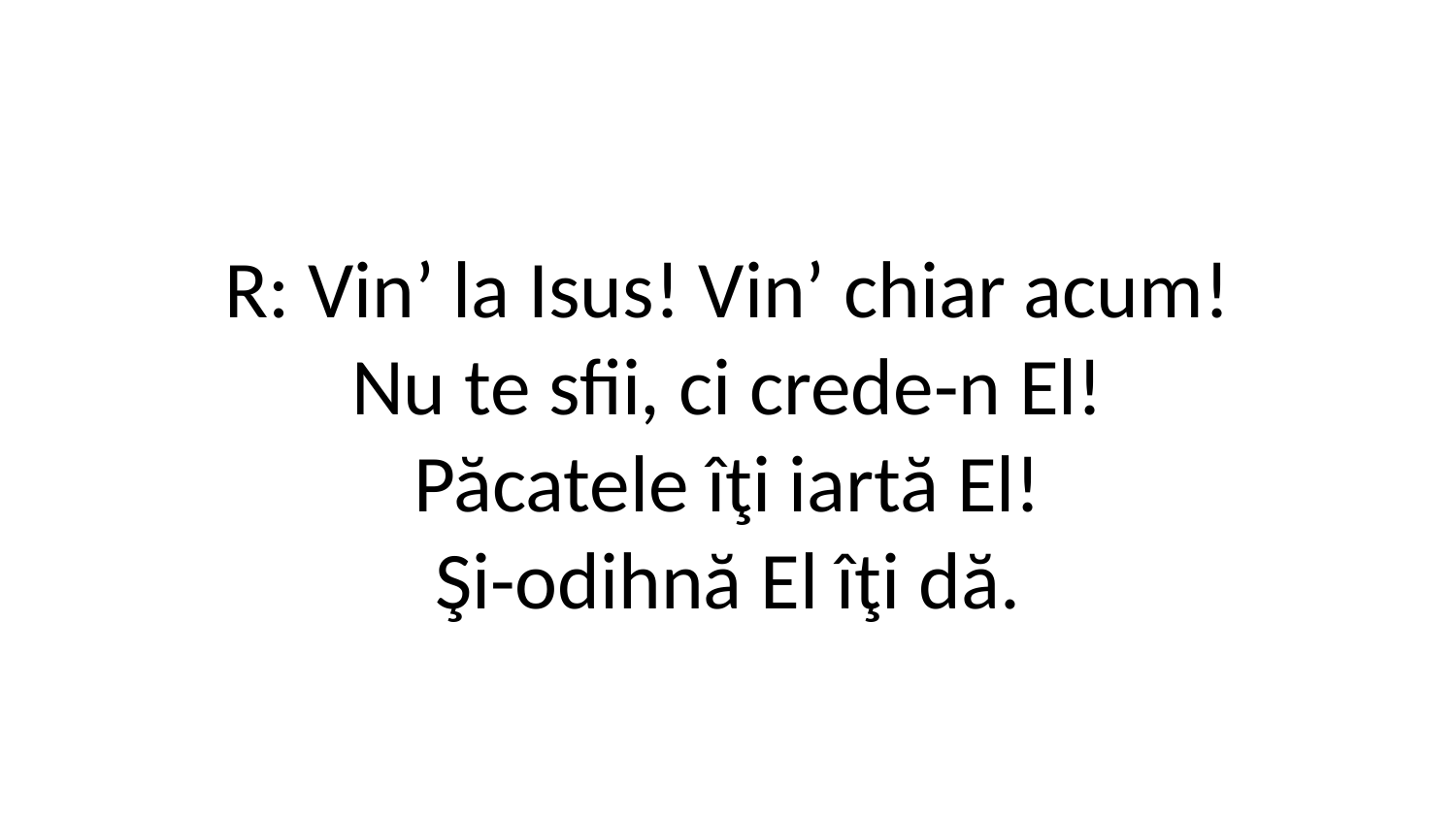

R: Vin’ la Isus! Vin’ chiar acum!
Nu te sfii, ci crede-n El!
Păcatele îţi iartă El!
Şi-odihnă El îţi dă.